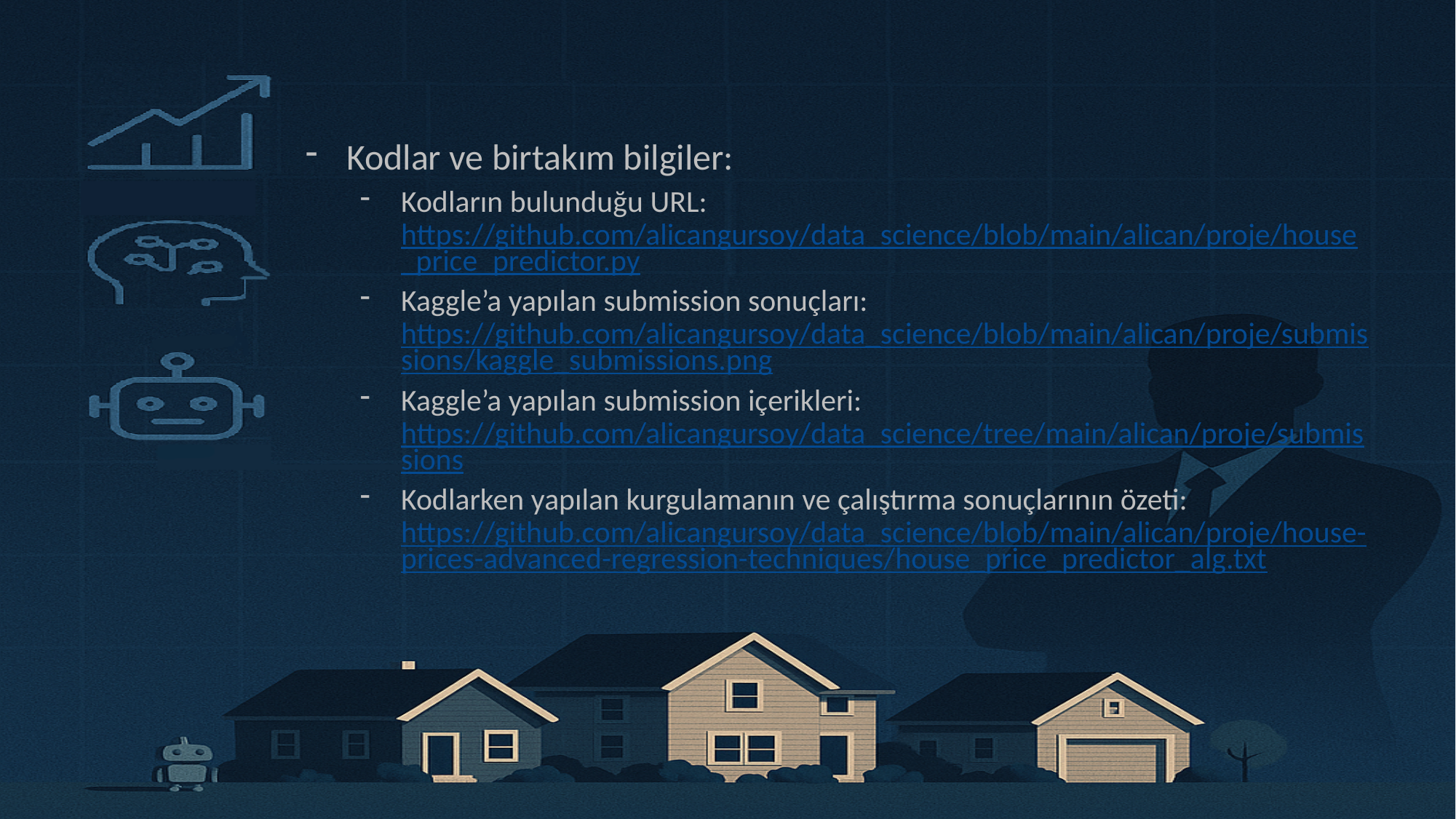

Kodlar ve birtakım bilgiler:
Kodların bulunduğu URL: https://github.com/alicangursoy/data_science/blob/main/alican/proje/house_price_predictor.py
Kaggle’a yapılan submission sonuçları: https://github.com/alicangursoy/data_science/blob/main/alican/proje/submissions/kaggle_submissions.png
Kaggle’a yapılan submission içerikleri: https://github.com/alicangursoy/data_science/tree/main/alican/proje/submissions
Kodlarken yapılan kurgulamanın ve çalıştırma sonuçlarının özeti: https://github.com/alicangursoy/data_science/blob/main/alican/proje/house-prices-advanced-regression-techniques/house_price_predictor_alg.txt